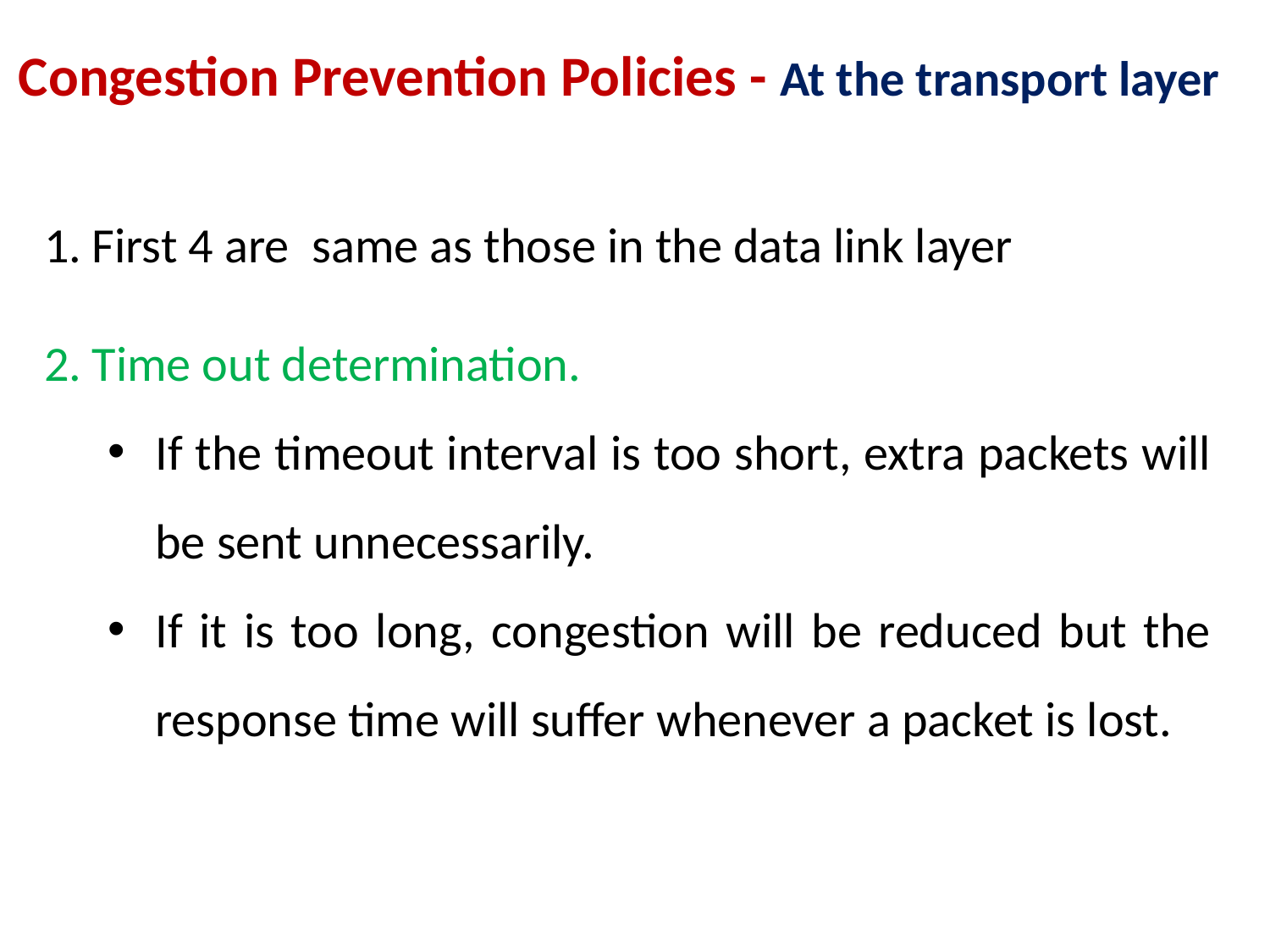

Congestion Prevention Policies - At the transport layer

First 4 are  same as those in the data link layer
Time out determination.
If the timeout interval is too short, extra packets will be sent unnecessarily.
If it is too long, congestion will be reduced but the response time will suffer whenever a packet is lost.